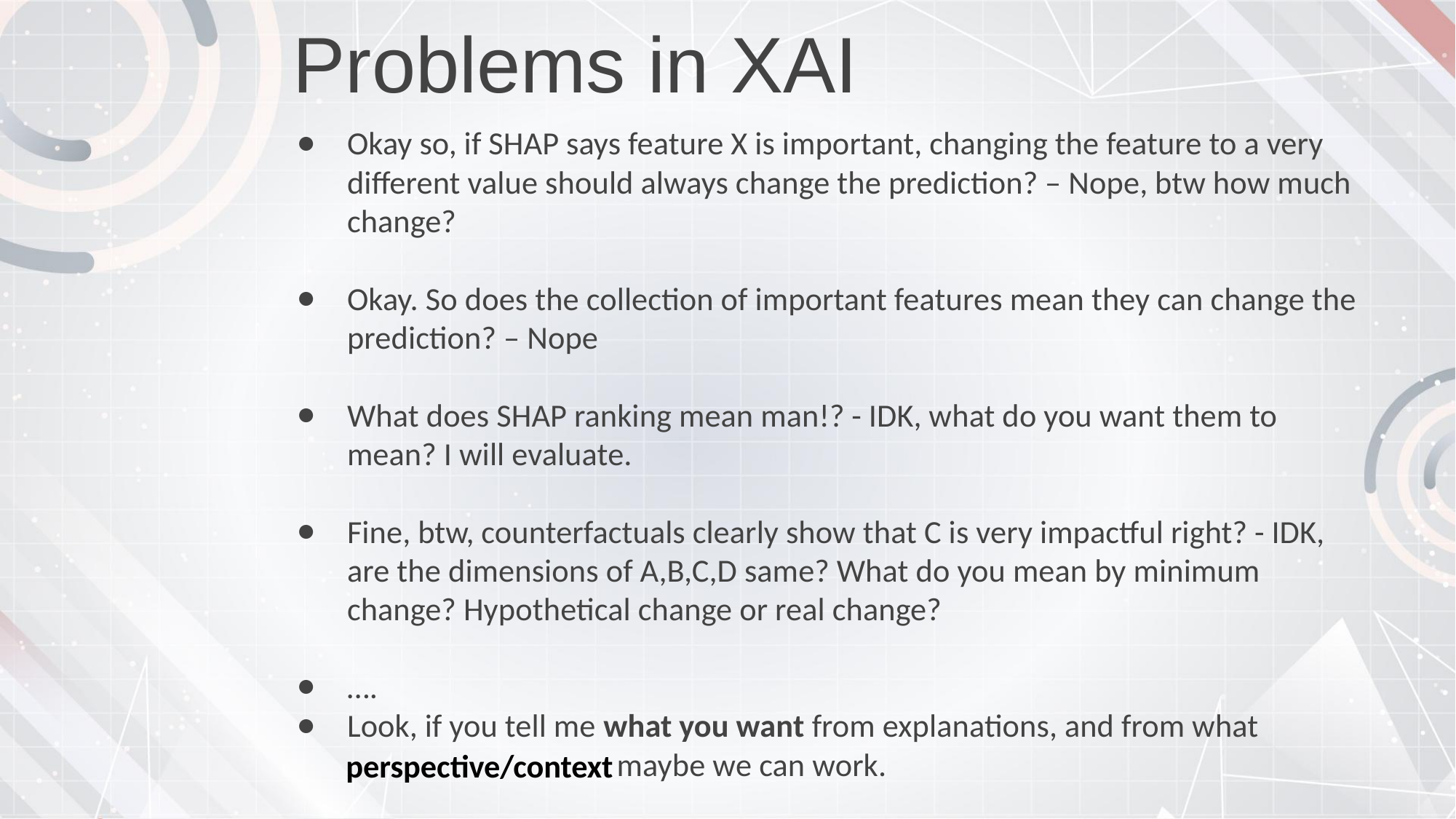

# Problems in XAI
Okay so, if SHAP says feature X is important, changing the feature to a very different value should always change the prediction? – Nope, btw how much change?

Okay. So does the collection of important features mean they can change the prediction? – Nope

What does SHAP ranking mean man!? - IDK, what do you want them to mean? I will evaluate.

Fine, btw, counterfactuals clearly show that C is very impactful right? - IDK, are the dimensions of A,B,C,D same? What do you mean by minimum change? Hypothetical change or real change?

….
Look, if you tell me what you want from explanations, and from what
                                            maybe we can work.
perspective/context